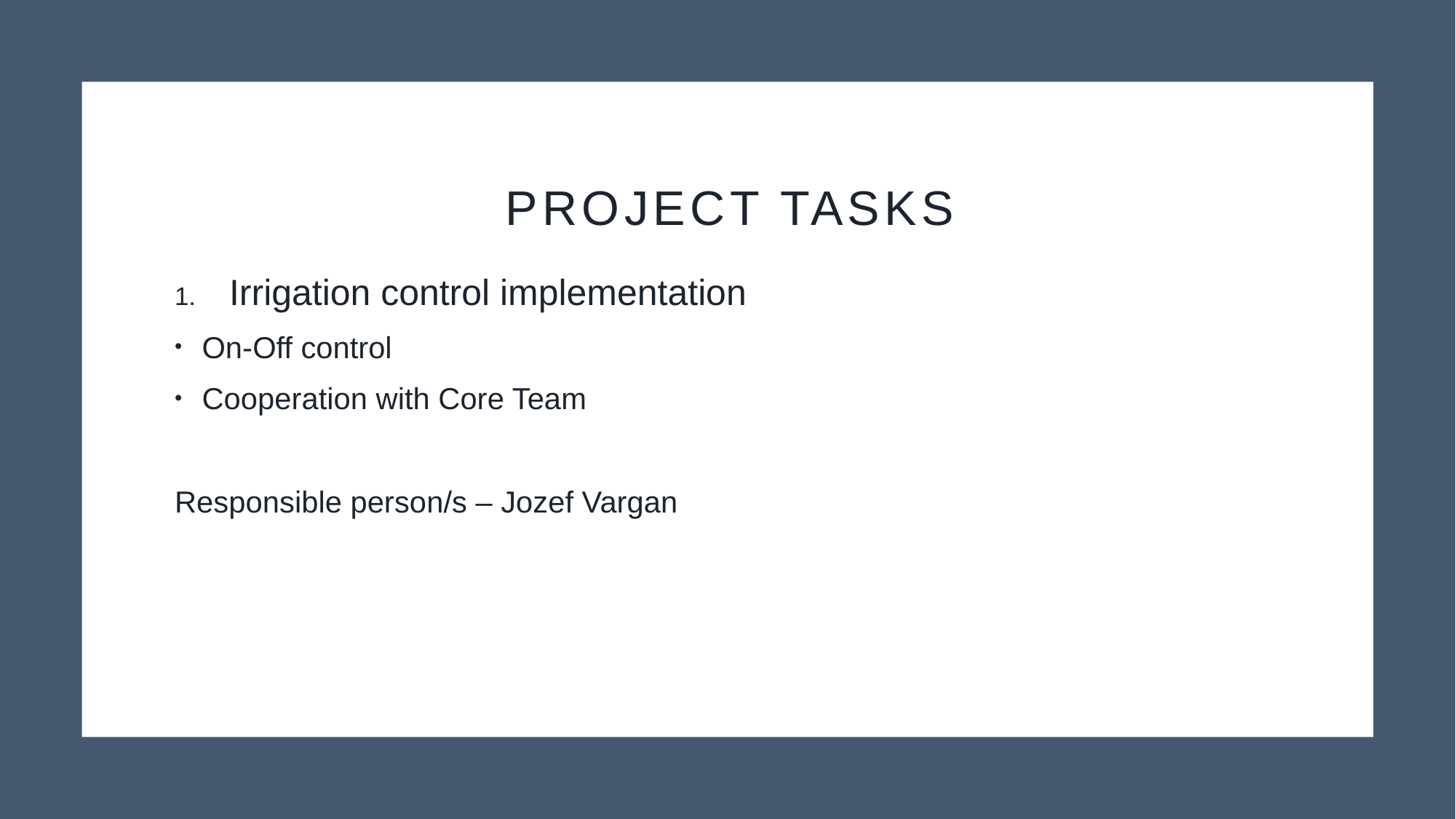

# Project tasks
Irrigation control implementation
On-Off control
Cooperation with Core Team

Responsible person/s – Jozef Vargan